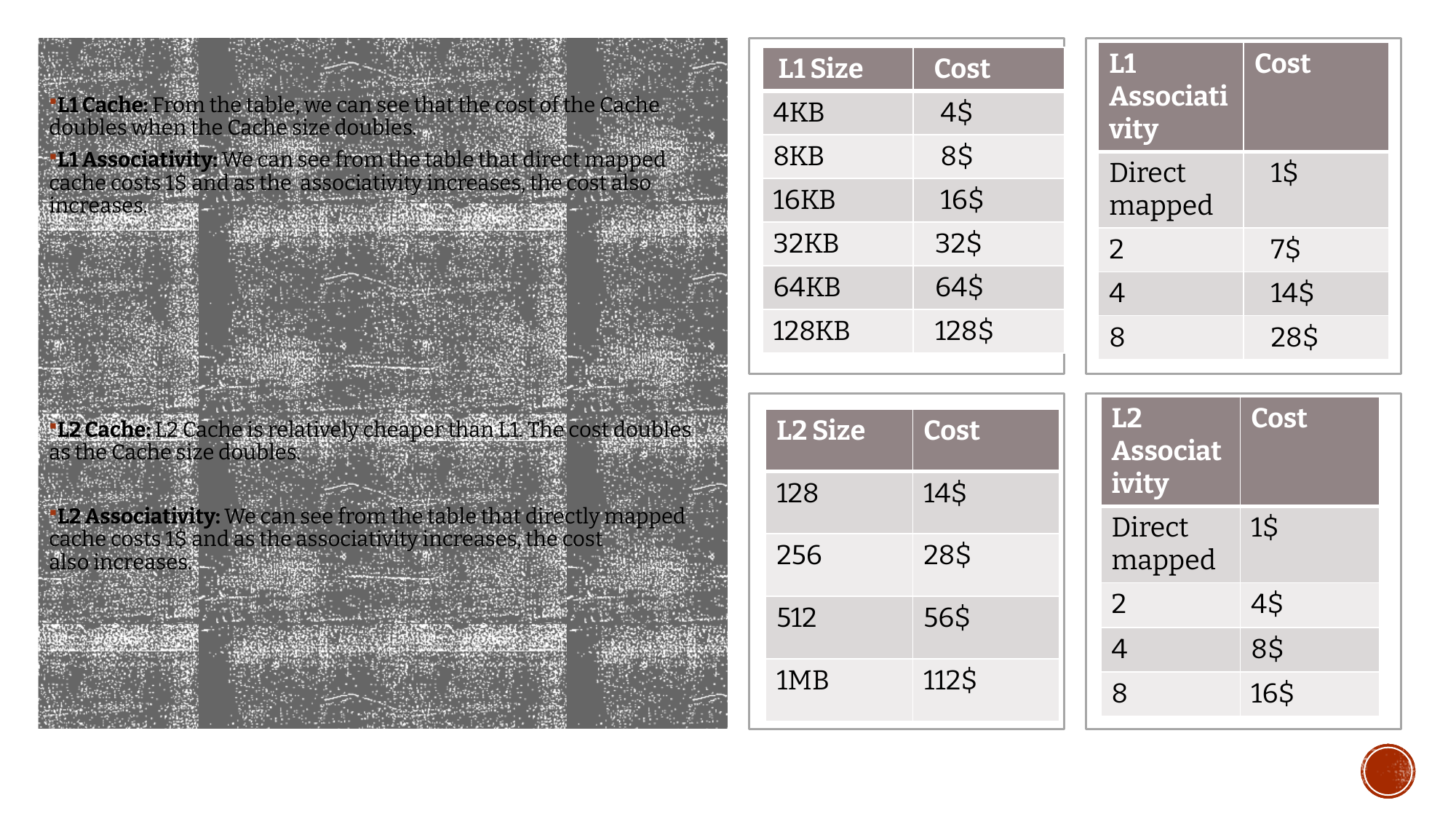

| L1 Associativity | Cost |
| --- | --- |
| Direct mapped | 1$ |
| 2 | 7$ |
| 4 | 14$ |
| 8 | 28$ |
| L1 Size | Cost |
| --- | --- |
| 4KB | 4$ |
| 8KB | 8$ |
| 16KB | 16$ |
| 32KB | 32$ |
| 64KB | 64$ |
| 128KB | 128$ |

L1 Cache: From the table, we can see that the cost of the Cache doubles when the Cache size doubles.
L1 Associativity: We can see from the table that direct mapped cache costs 1$ and as the  associativity increases, the cost also increases.

L2 Cache: L2 Cache is relatively cheaper than L1. The cost doubles as the Cache size doubles.

L2 Associativity: We can see from the table that directly mapped cache costs 1$ and as the associativity increases, the cost also increases.

| L2 Associativity | Cost |
| --- | --- |
| Direct mapped | 1$ |
| 2 | 4$ |
| 4 | 8$ |
| 8 | 16$ |
| L2 Size | Cost |
| --- | --- |
| 128 | 14$ |
| 256 | 28$ |
| 512 | 56$ |
| 1MB | 112$ |